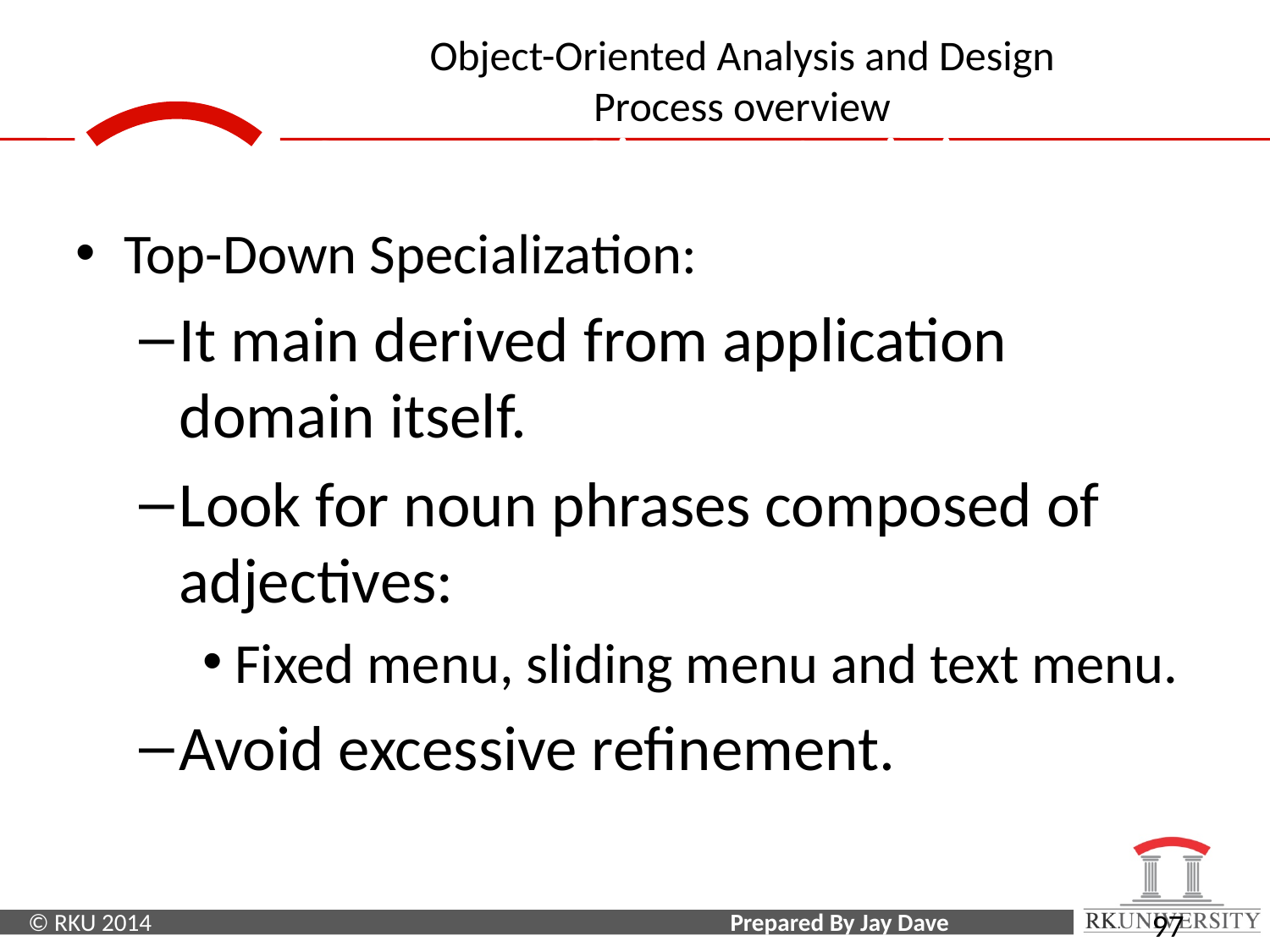

Domain Class Model
Top-Down Specialization:
It main derived from application domain itself.
Look for noun phrases composed of adjectives:
Fixed menu, sliding menu and text menu.
Avoid excessive refinement.
97